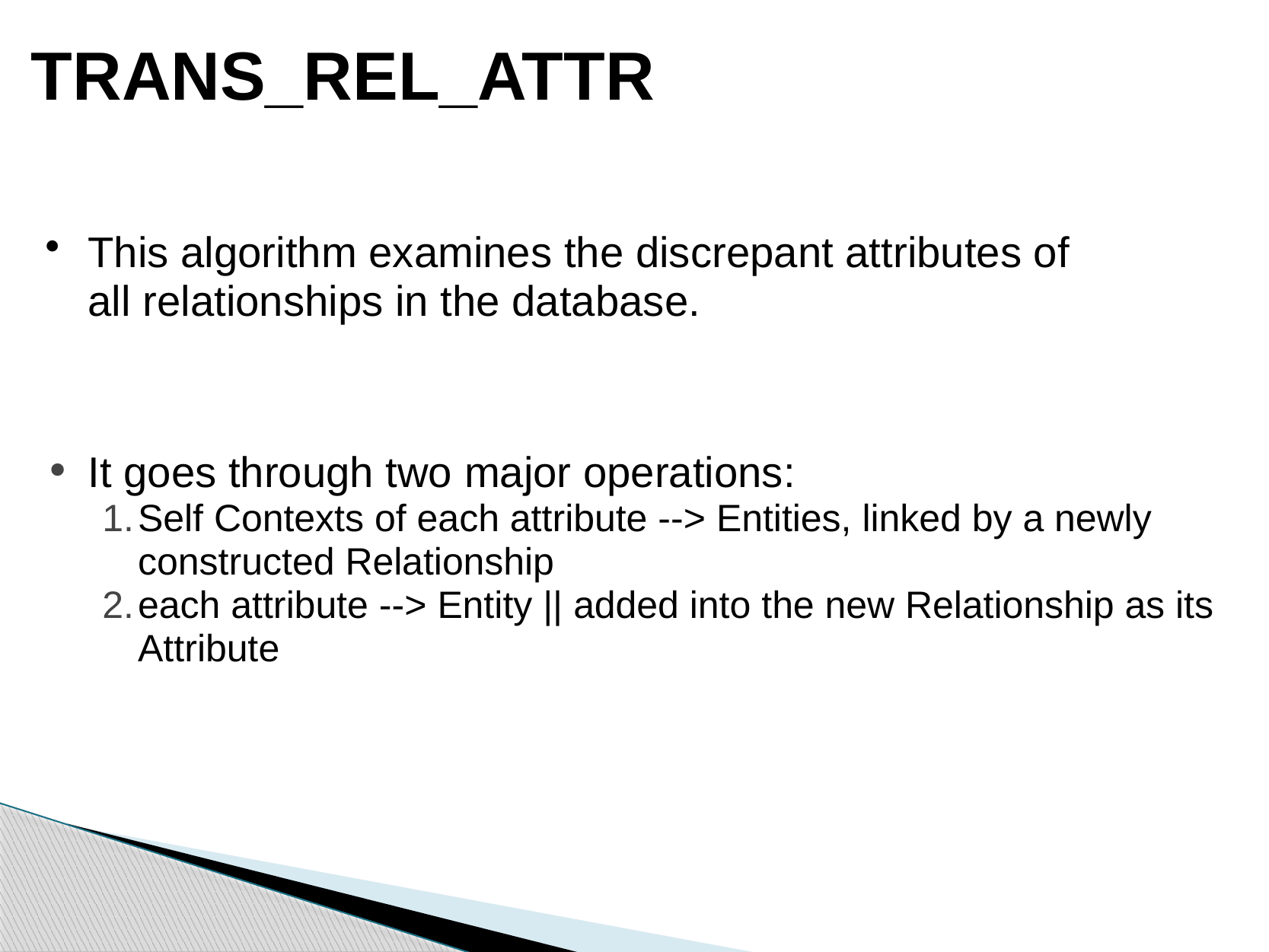

# TRANS_REL_ATTR
This algorithm examines the discrepant attributes of all relationships in the database.

It goes through two major operations:
Self Contexts of each attribute --> Entities, linked by a newly constructed Relationship
each attribute --> Entity || added into the new Relationship as its Attribute